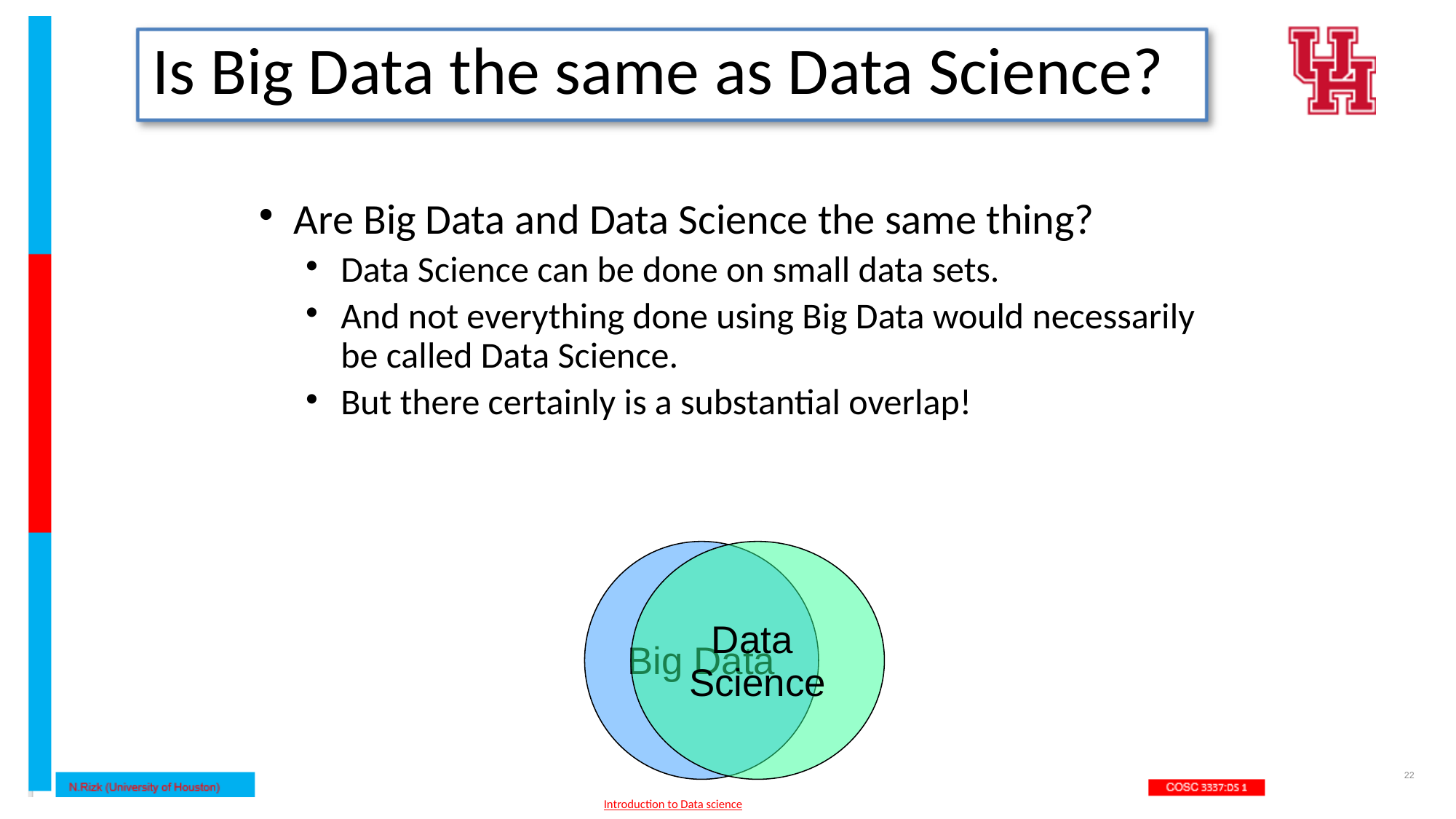

# Is Big Data the same as Data Science?
Are Big Data and Data Science the same thing?
Data Science can be done on small data sets.
And not everything done using Big Data would necessarily be called Data Science.
But there certainly is a substantial overlap!

Big Data
Data
Science
22
Introduction to Data science